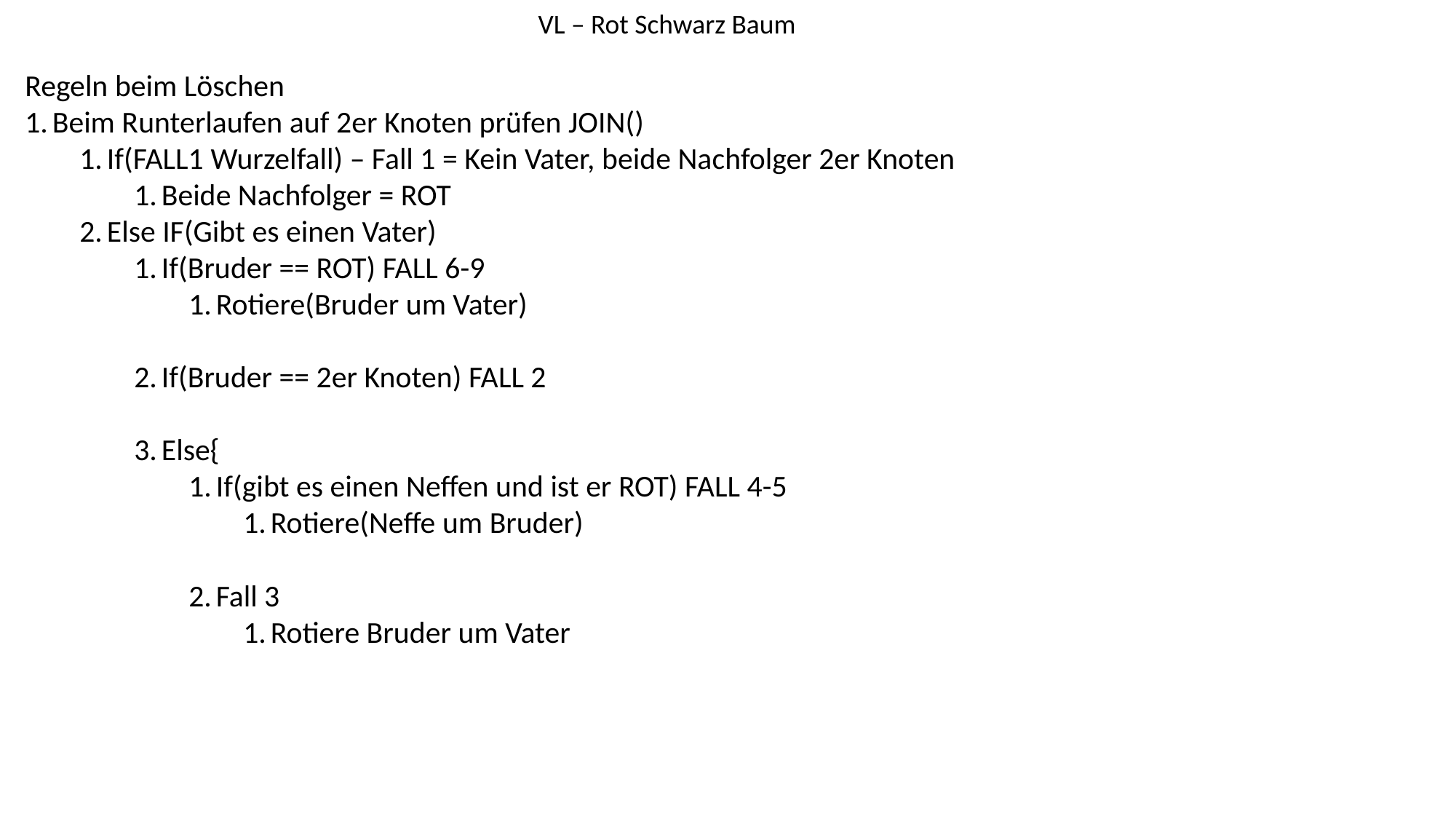

VL – Rot Schwarz Baum
Regeln beim Löschen
Beim Runterlaufen auf 2er Knoten prüfen JOIN()
If(FALL1 Wurzelfall) – Fall 1 = Kein Vater, beide Nachfolger 2er Knoten
Beide Nachfolger = ROT
Else IF(Gibt es einen Vater)
If(Bruder == ROT) FALL 6-9
Rotiere(Bruder um Vater)

If(Bruder == 2er Knoten) FALL 2

Else{
If(gibt es einen Neffen und ist er ROT) FALL 4-5
Rotiere(Neffe um Bruder)

Fall 3
Rotiere Bruder um Vater